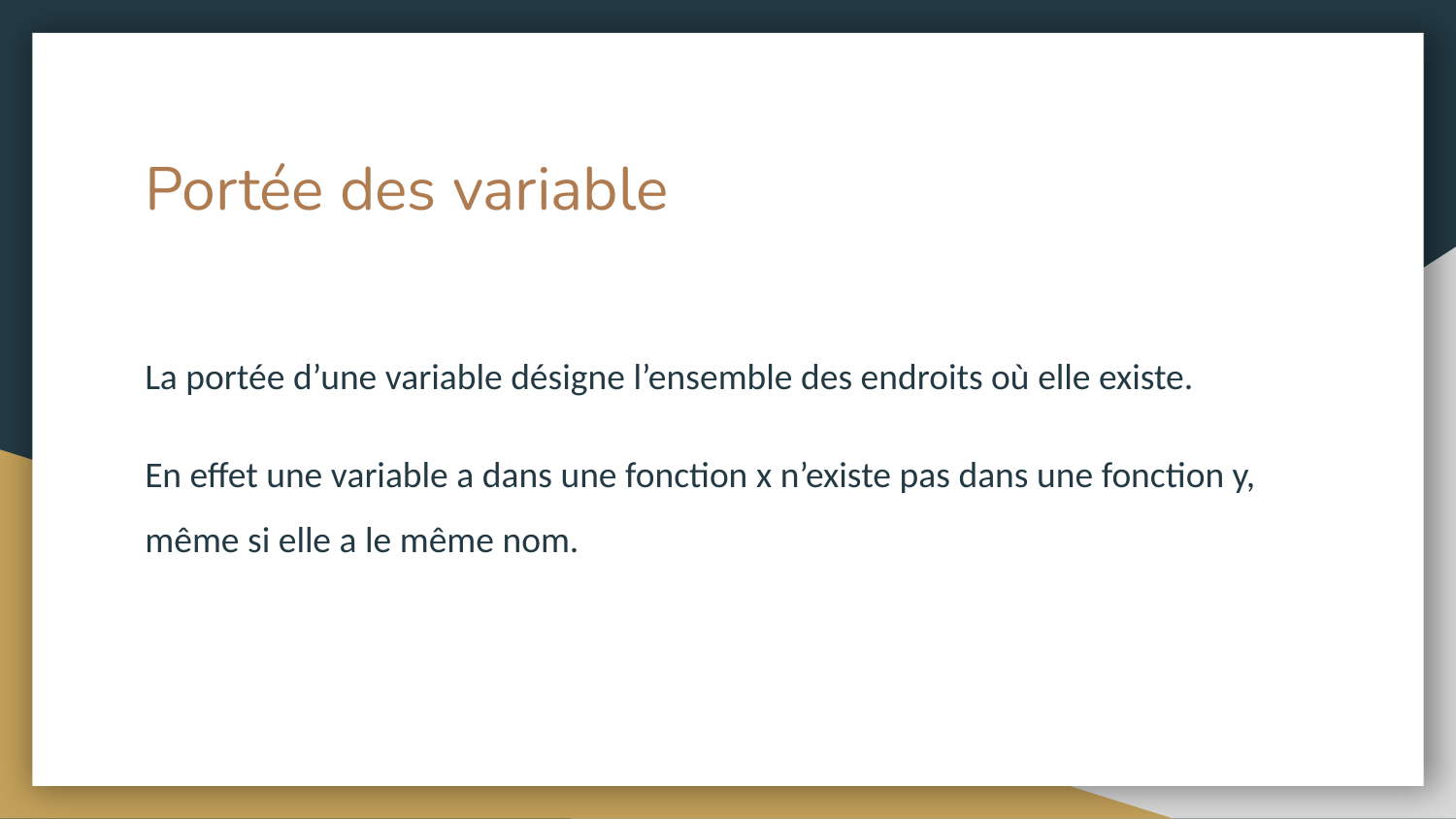

# Portée des variable
La portée d’une variable désigne l’ensemble des endroits où elle existe.
En effet une variable a dans une fonction x n’existe pas dans une fonction y, même si elle a le même nom.